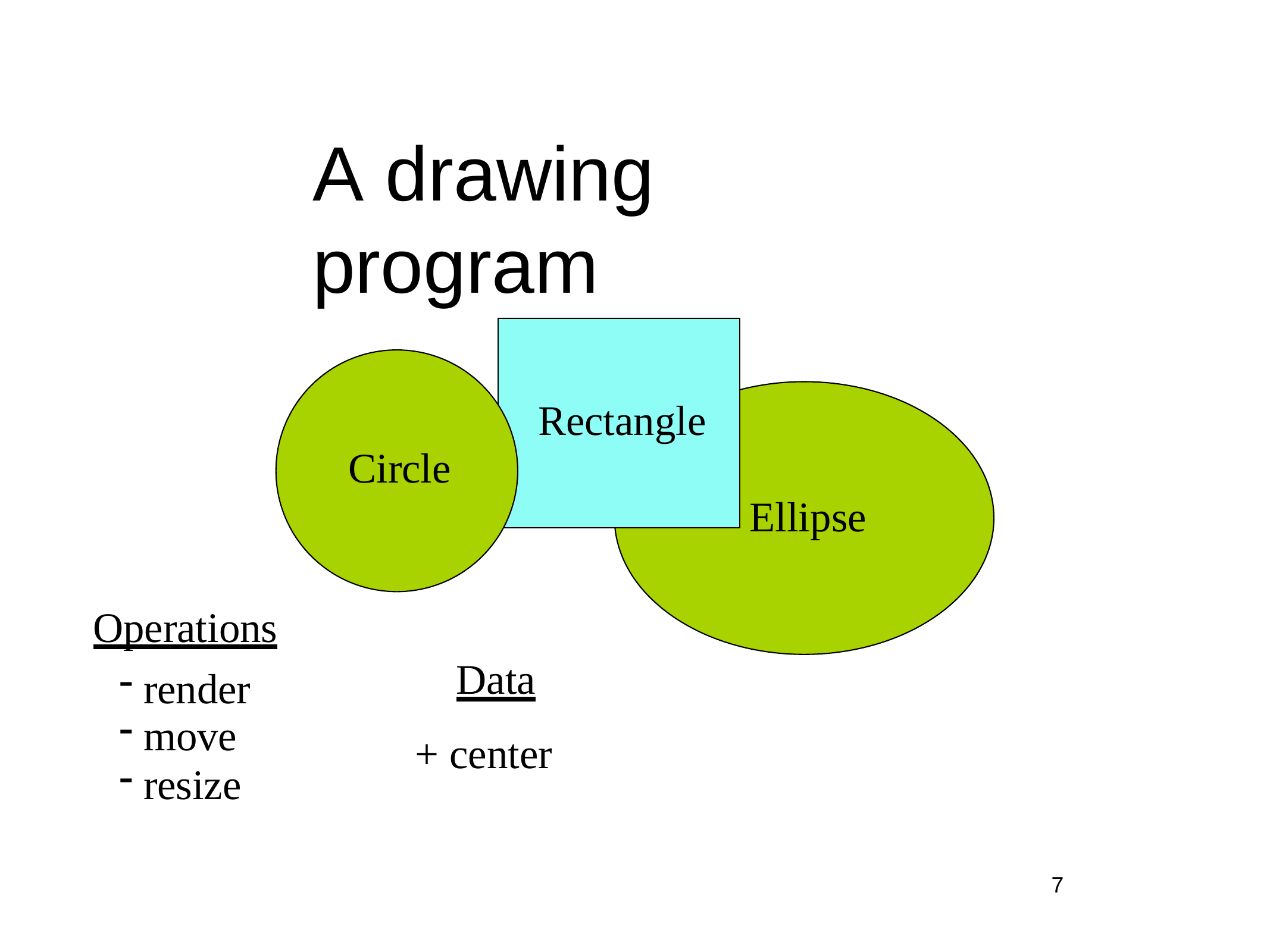

# A drawing	program

Rectangle
Circle
Ellipse
Operations
render
move
resize
Data
+ center
7